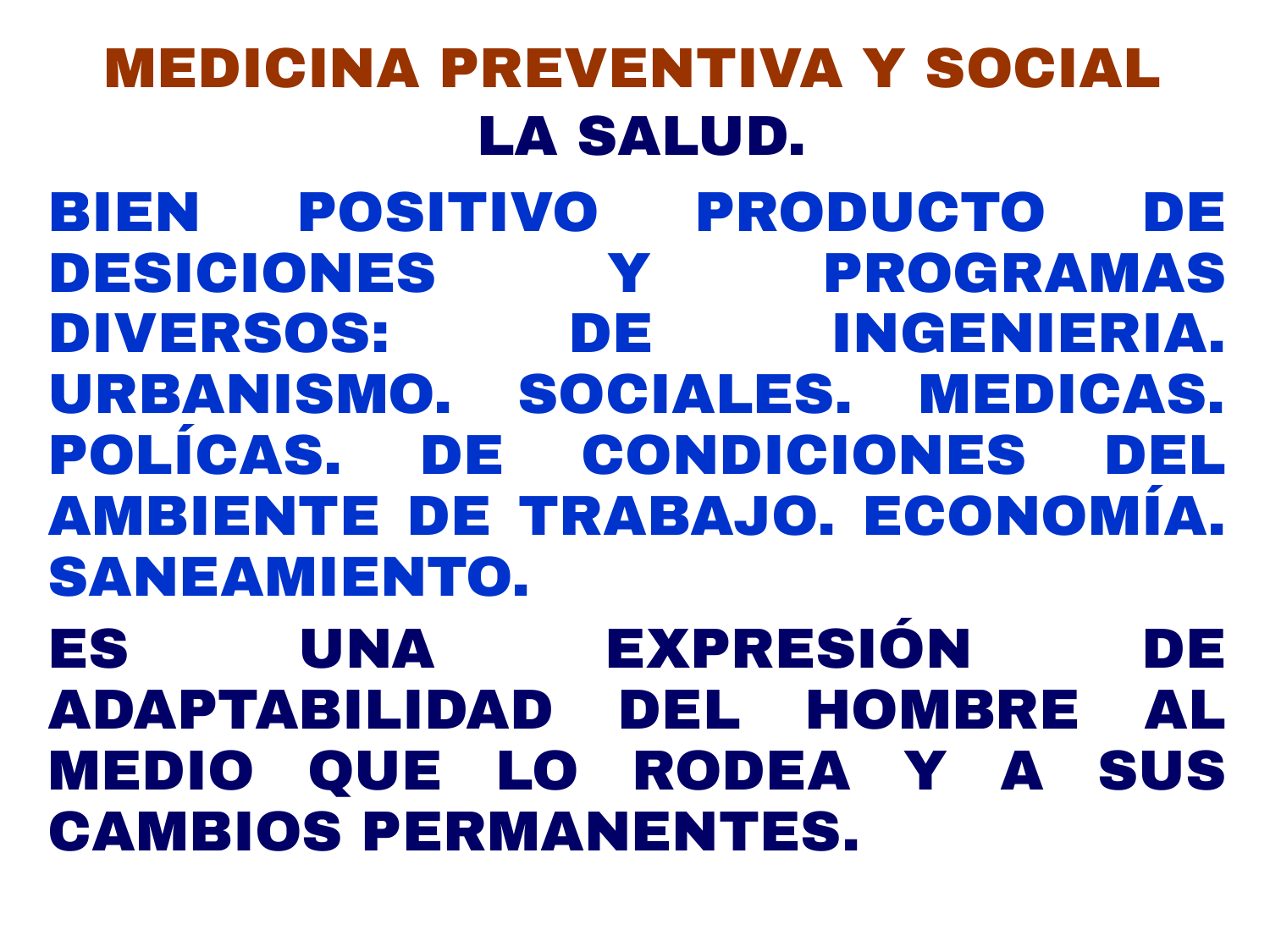

# MEDICINA PREVENTIVA Y SOCIAL LA SALUD.
BIEN POSITIVO PRODUCTO DE DESICIONES Y PROGRAMAS DIVERSOS: DE INGENIERIA. URBANISMO. SOCIALES. MEDICAS. POLÍCAS. DE CONDICIONES DEL AMBIENTE DE TRABAJO. ECONOMÍA. SANEAMIENTO.
ES UNA EXPRESIÓN DE ADAPTABILIDAD DEL HOMBRE AL MEDIO QUE LO RODEA Y A SUS CAMBIOS PERMANENTES.